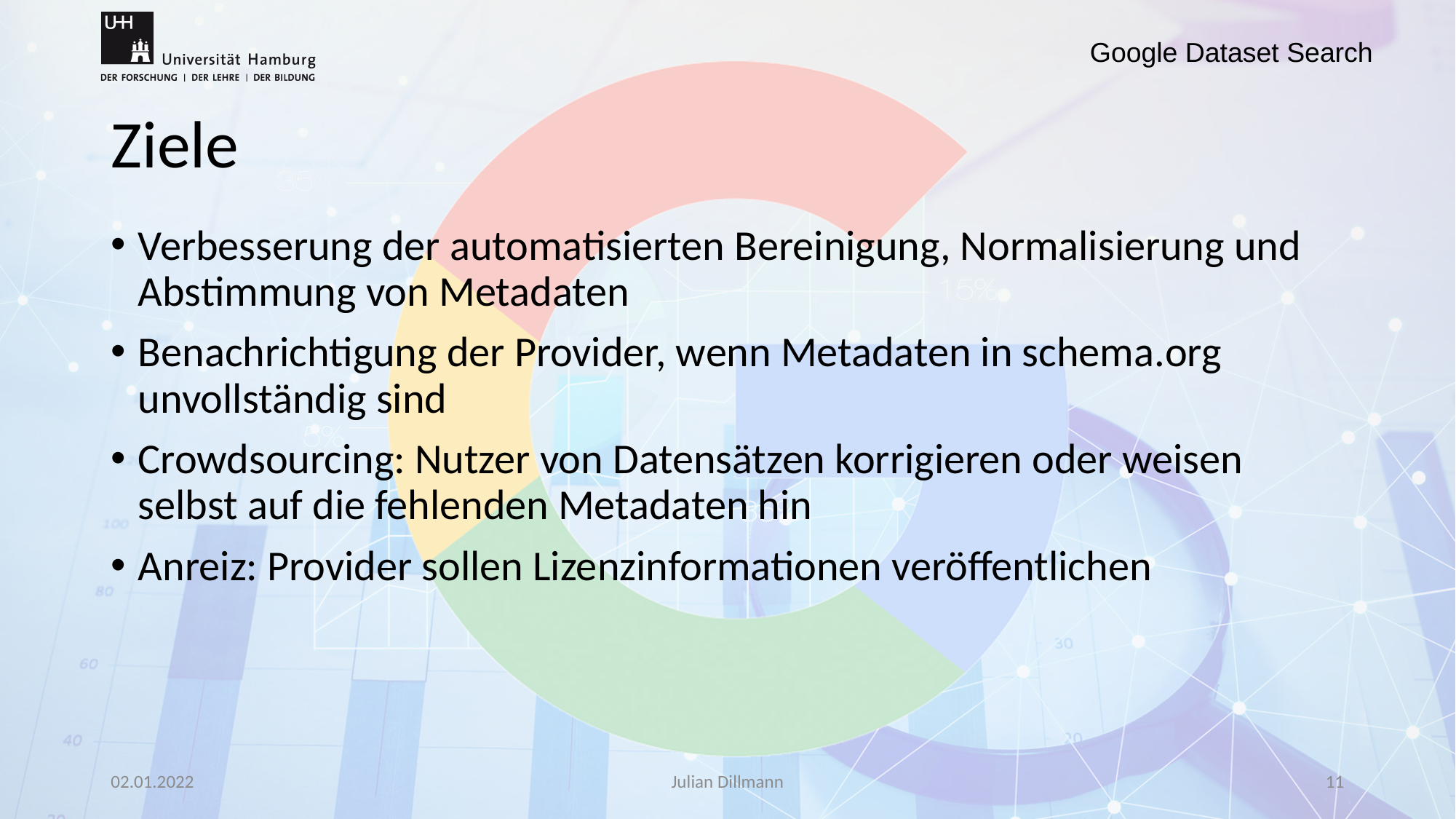

# Ziele
Verbesserung der automatisierten Bereinigung, Normalisierung und Abstimmung von Metadaten
Benachrichtigung der Provider, wenn Metadaten in schema.org unvollständig sind
Crowdsourcing: Nutzer von Datensätzen korrigieren oder weisen selbst auf die fehlenden Metadaten hin
Anreiz: Provider sollen Lizenzinformationen veröffentlichen
02.01.2022
Julian Dillmann
11